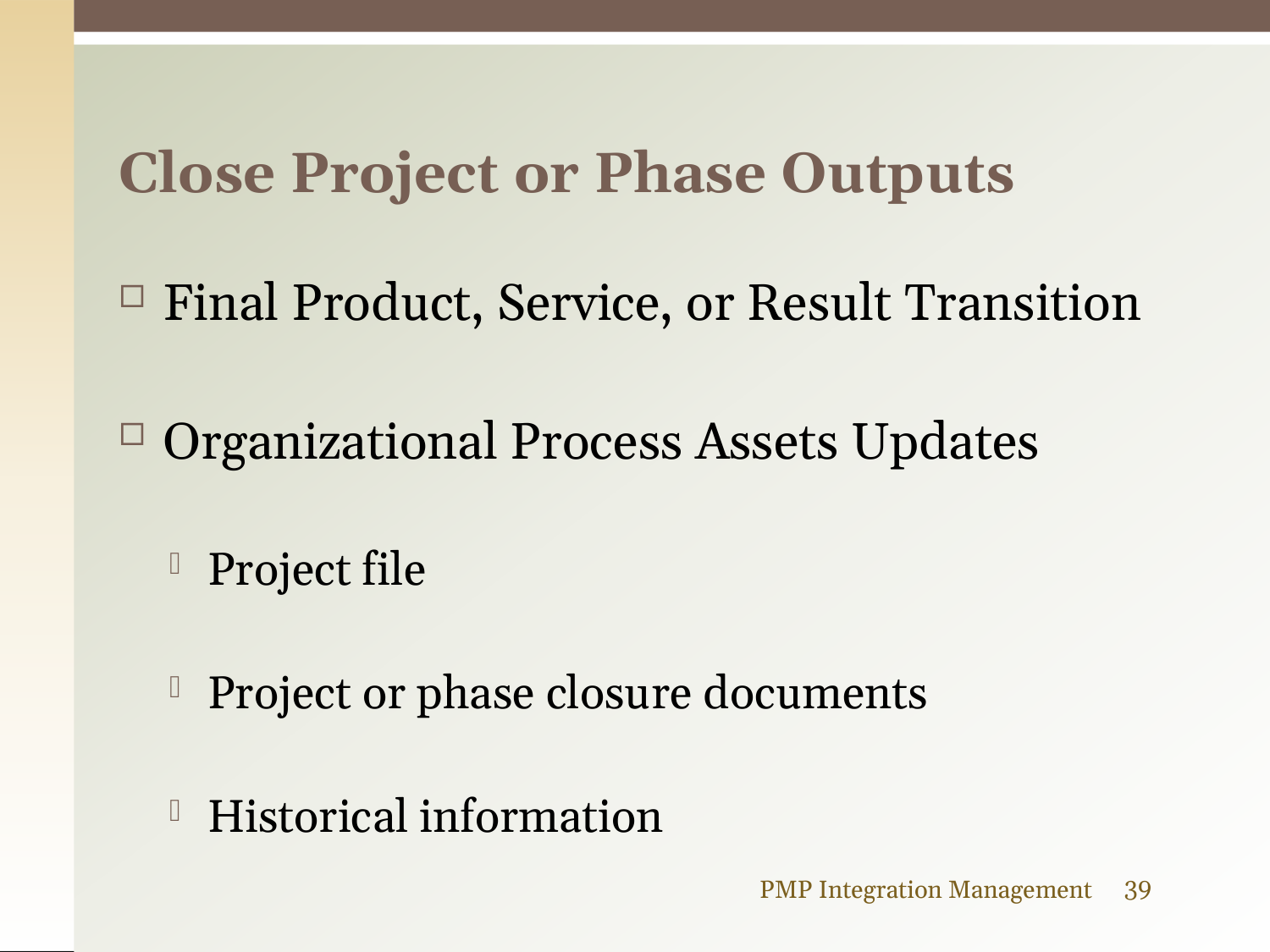

# Close Project or Phase Outputs
Final Product, Service, or Result Transition

Organizational Process Assets Updates

Project file

Project or phase closure documents

Historical information
PMP Integration Management
39